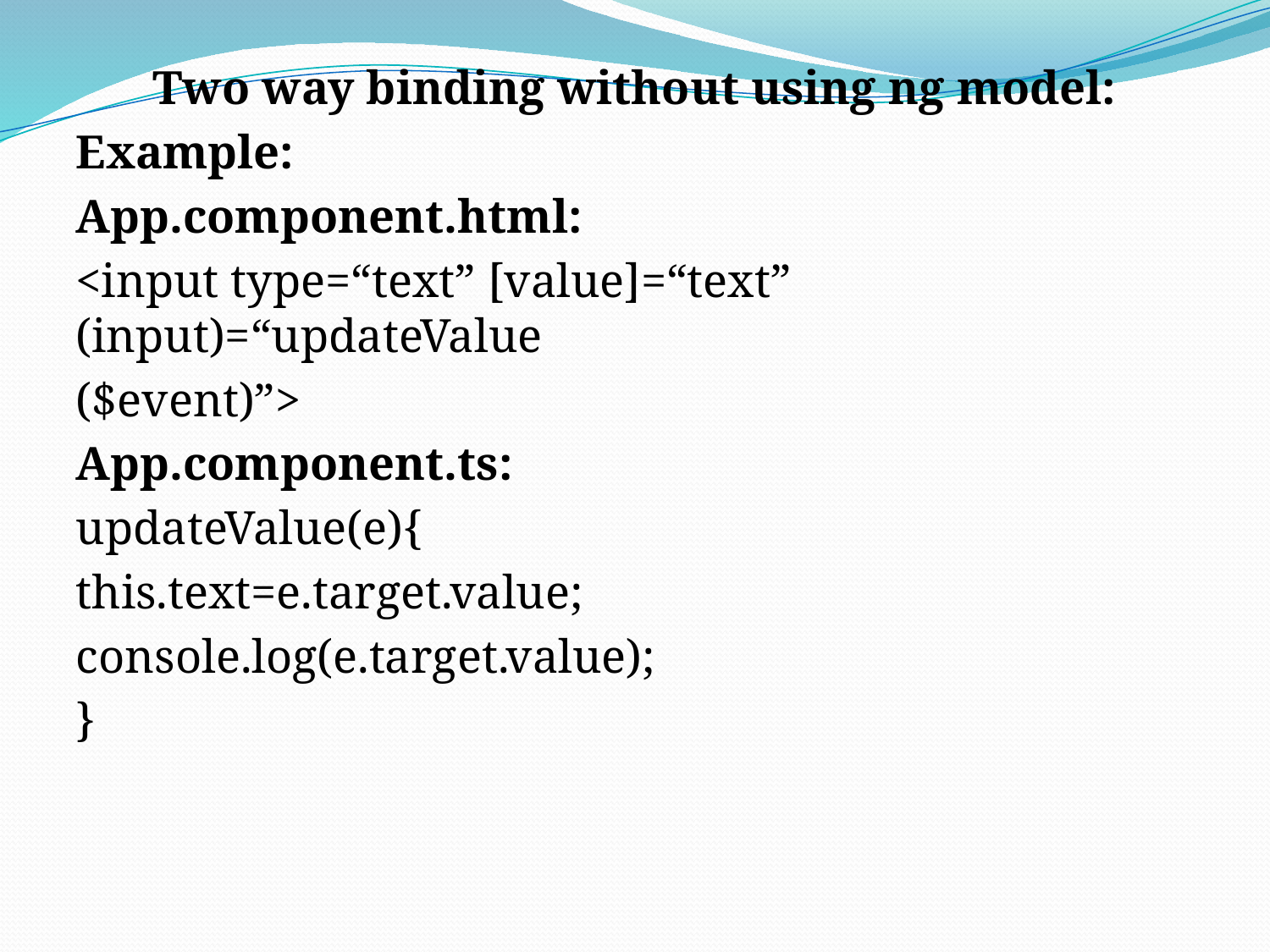

Two way binding without using ng model:
Example:
App.component.html:
<input type=“text” [value]=“text” (input)=“updateValue
($event)”>
App.component.ts:
updateValue(e){
this.text=e.target.value;
console.log(e.target.value);
}